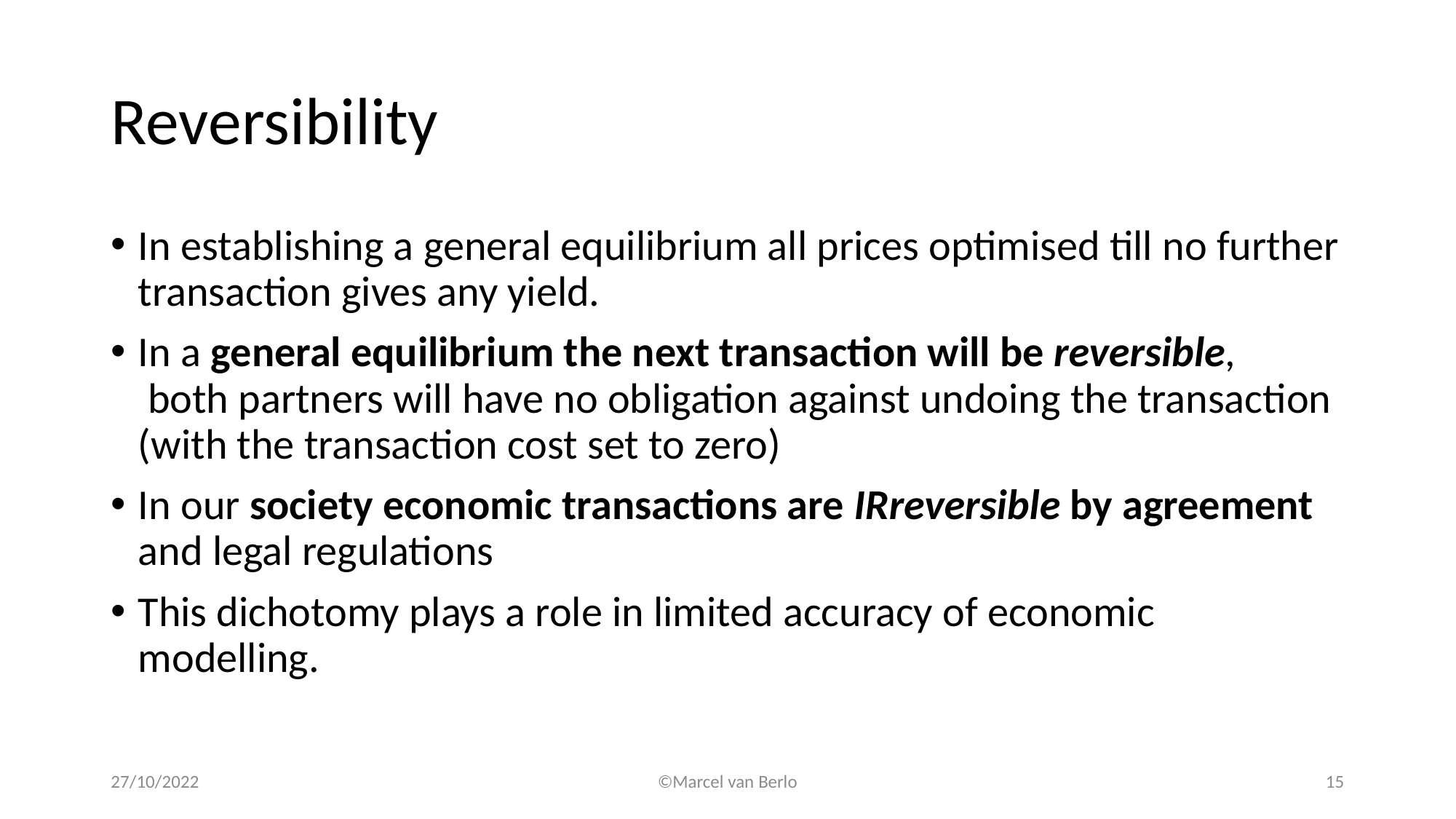

# Reversibility
In establishing a general equilibrium all prices optimised till no further transaction gives any yield.
In a general equilibrium the next transaction will be reversible,
 both partners will have no obligation against undoing the transaction (with the transaction cost set to zero)
In our society economic transactions are IRreversible by agreement and legal regulations
This dichotomy plays a role in limited accuracy of economic modelling.
27/10/2022
©Marcel van Berlo
15